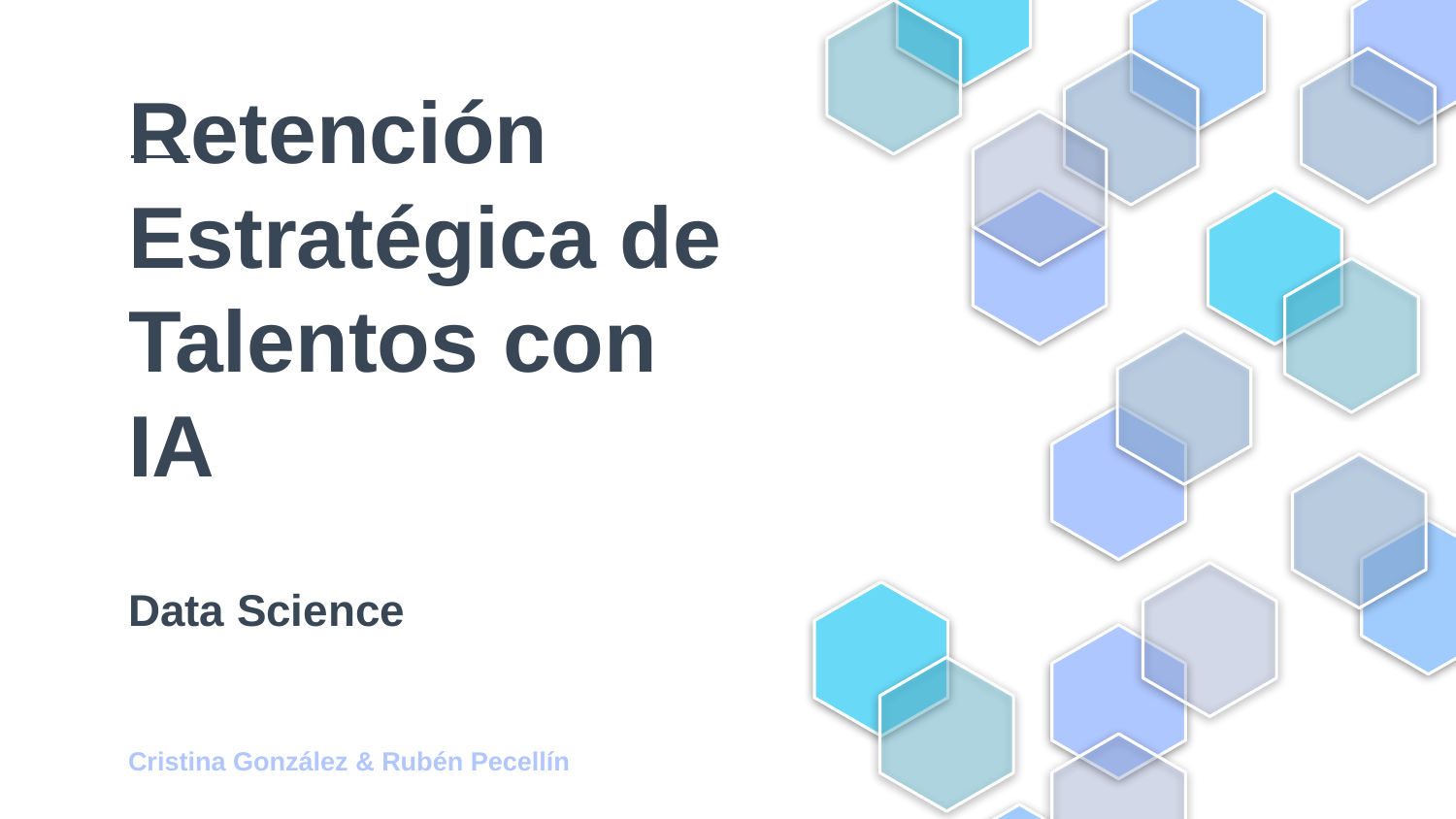

# Retención Estratégica de Talentos con IA
Data Science
Cristina González & Rubén Pecellín